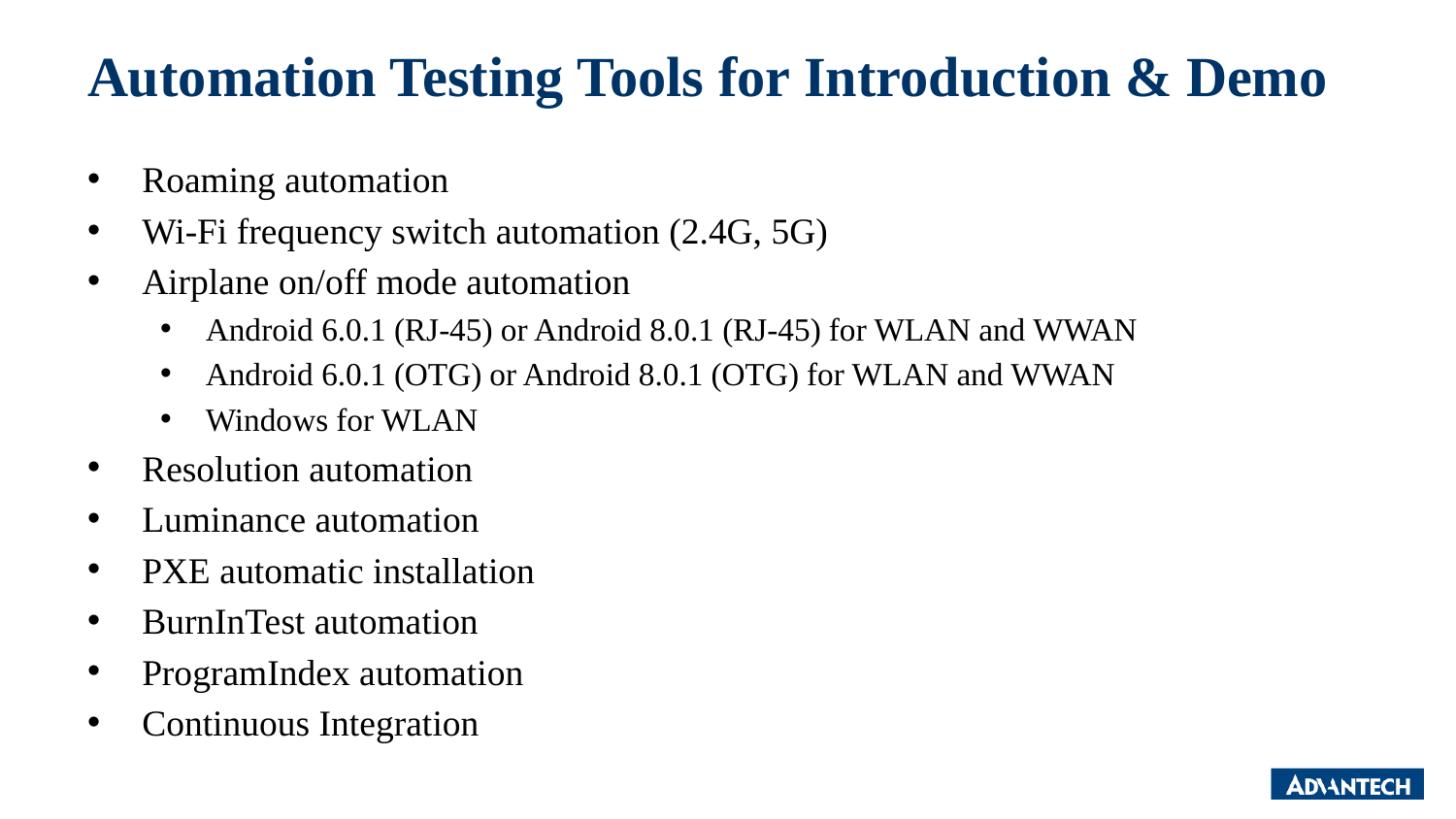

# Automation Testing Tools for Introduction & Demo
Roaming automation
Wi-Fi frequency switch automation (2.4G, 5G)
Airplane on/off mode automation
Android 6.0.1 (RJ-45) or Android 8.0.1 (RJ-45) for WLAN and WWAN
Android 6.0.1 (OTG) or Android 8.0.1 (OTG) for WLAN and WWAN
Windows for WLAN
Resolution automation
Luminance automation
PXE automatic installation
BurnInTest automation
ProgramIndex automation
Continuous Integration